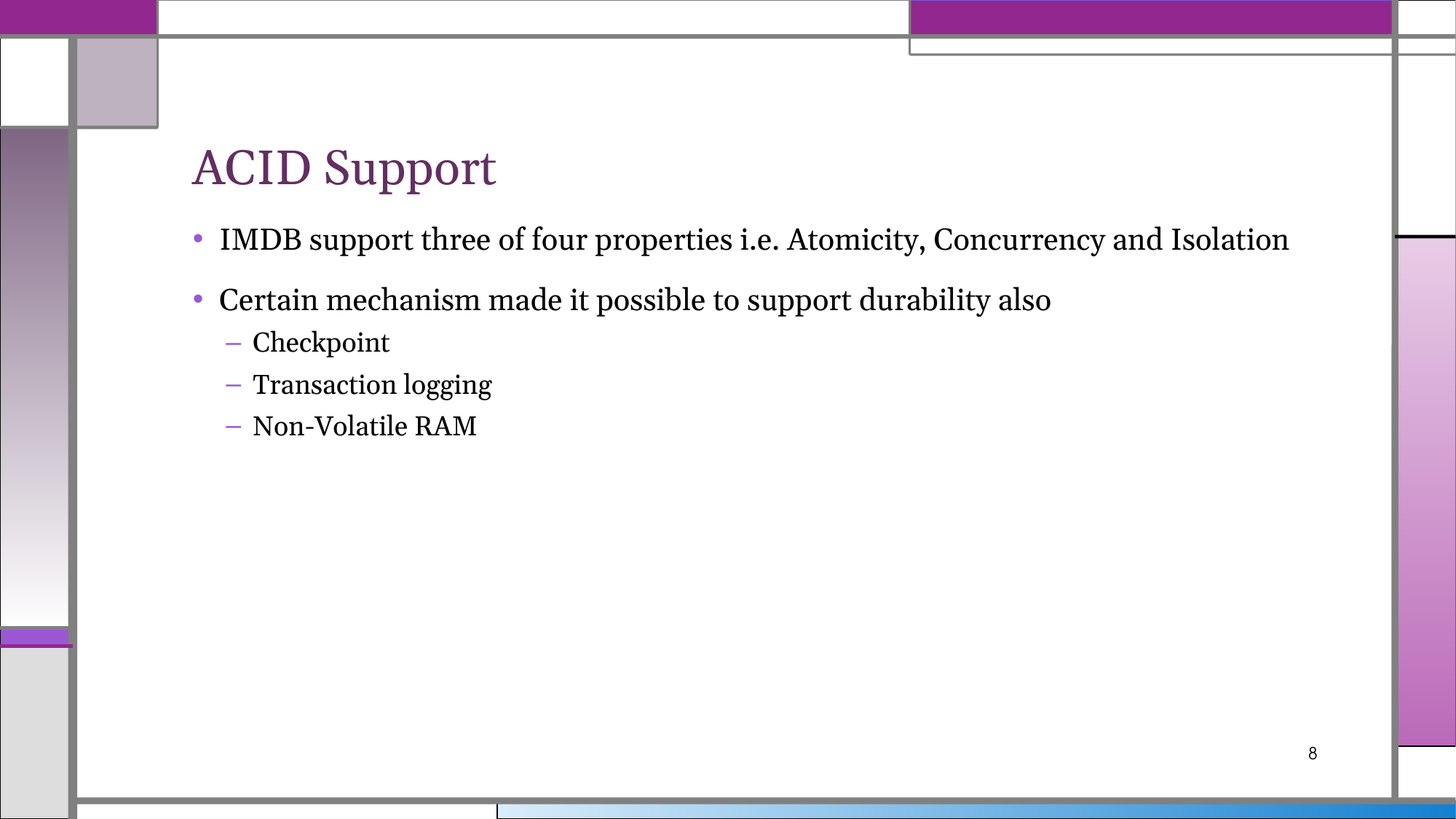

# ACID Support
IMDB support three of four properties i.e. Atomicity, Concurrency and Isolation
Certain mechanism made it possible to support durability also
Checkpoint
Transaction logging
Non-Volatile RAM
8